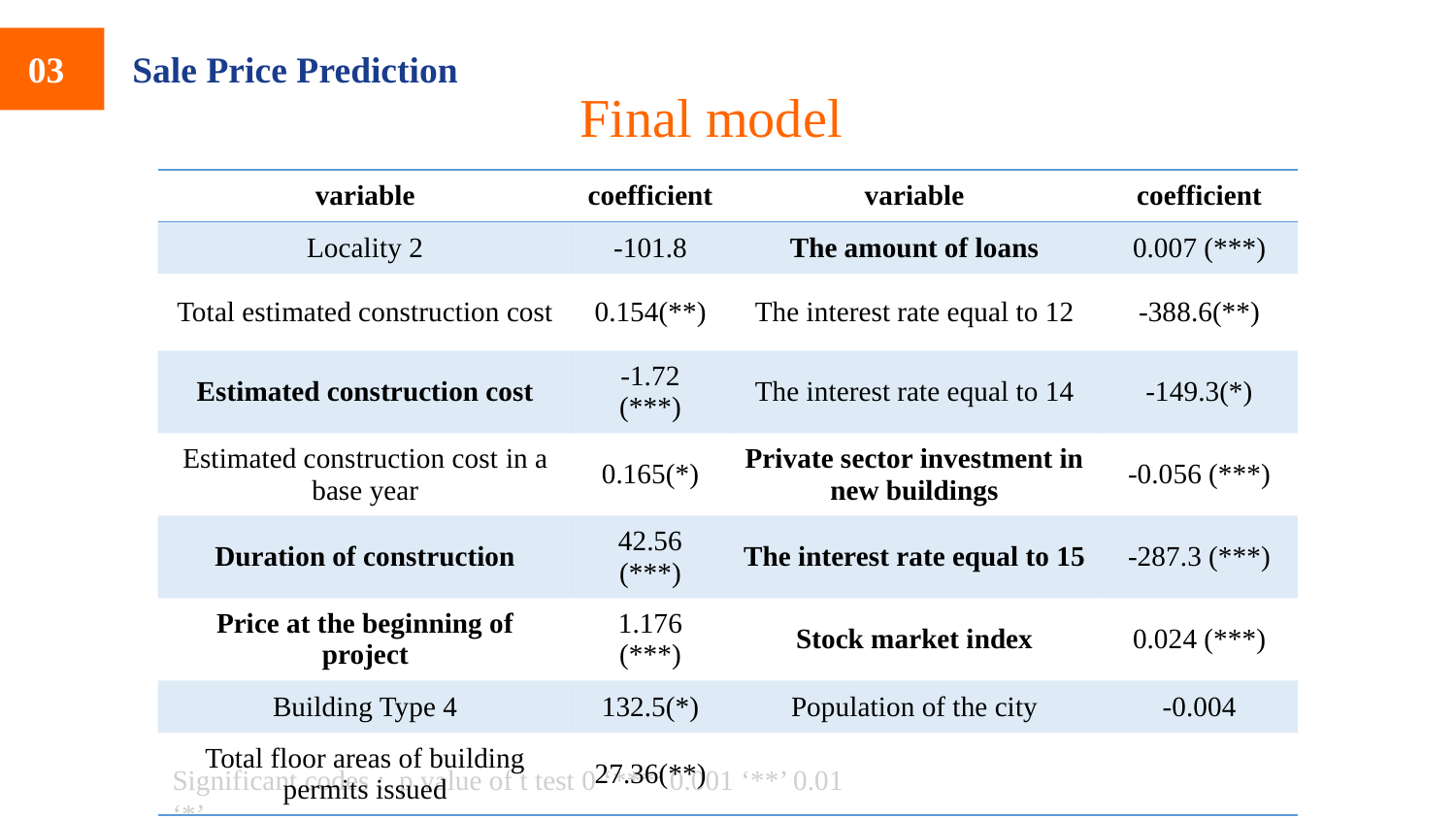

03
Sale Price Prediction
Final model
| variable | coefficient | variable | coefficient |
| --- | --- | --- | --- |
| Locality 2 | -101.8 | The amount of loans | 0.007 (\*\*\*) |
| Total estimated construction cost | 0.154(\*\*) | The interest rate equal to 12 | -388.6(\*\*) |
| Estimated construction cost | -1.72 (\*\*\*) | The interest rate equal to 14 | -149.3(\*) |
| Estimated construction cost in a base year | 0.165(\*) | Private sector investment in new buildings | -0.056 (\*\*\*) |
| Duration of construction | 42.56 (\*\*\*) | The interest rate equal to 15 | -287.3 (\*\*\*) |
| Price at the beginning of project | 1.176 (\*\*\*) | Stock market index | 0.024 (\*\*\*) |
| Building Type 4 | 132.5(\*) | Population of the city | -0.004 |
| Total floor areas of building permits issued | 27.36(\*\*) |  |  |
Significant codes :  p value of t test 0 ‘***’ 0.001 ‘**’ 0.01 ‘*’